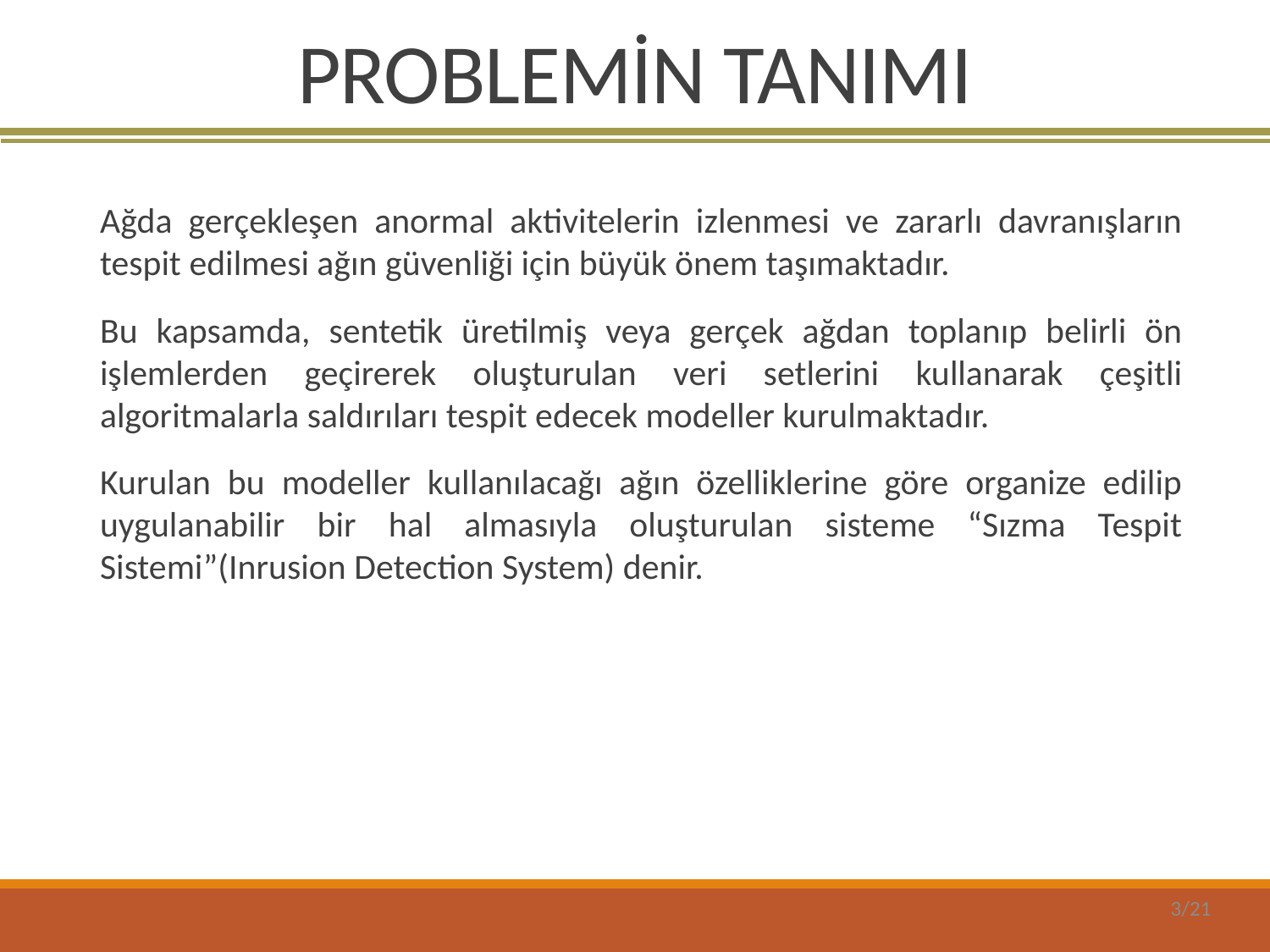

# PROBLEMİN TANIMI
Ağda gerçekleşen anormal aktivitelerin izlenmesi ve zararlı davranışların tespit edilmesi ağın güvenliği için büyük önem taşımaktadır.
Bu kapsamda, sentetik üretilmiş veya gerçek ağdan toplanıp belirli ön işlemlerden geçirerek oluşturulan veri setlerini kullanarak çeşitli algoritmalarla saldırıları tespit edecek modeller kurulmaktadır.
Kurulan bu modeller kullanılacağı ağın özelliklerine göre organize edilip uygulanabilir bir hal almasıyla oluşturulan sisteme “Sızma Tespit Sistemi”(Inrusion Detection System) denir.